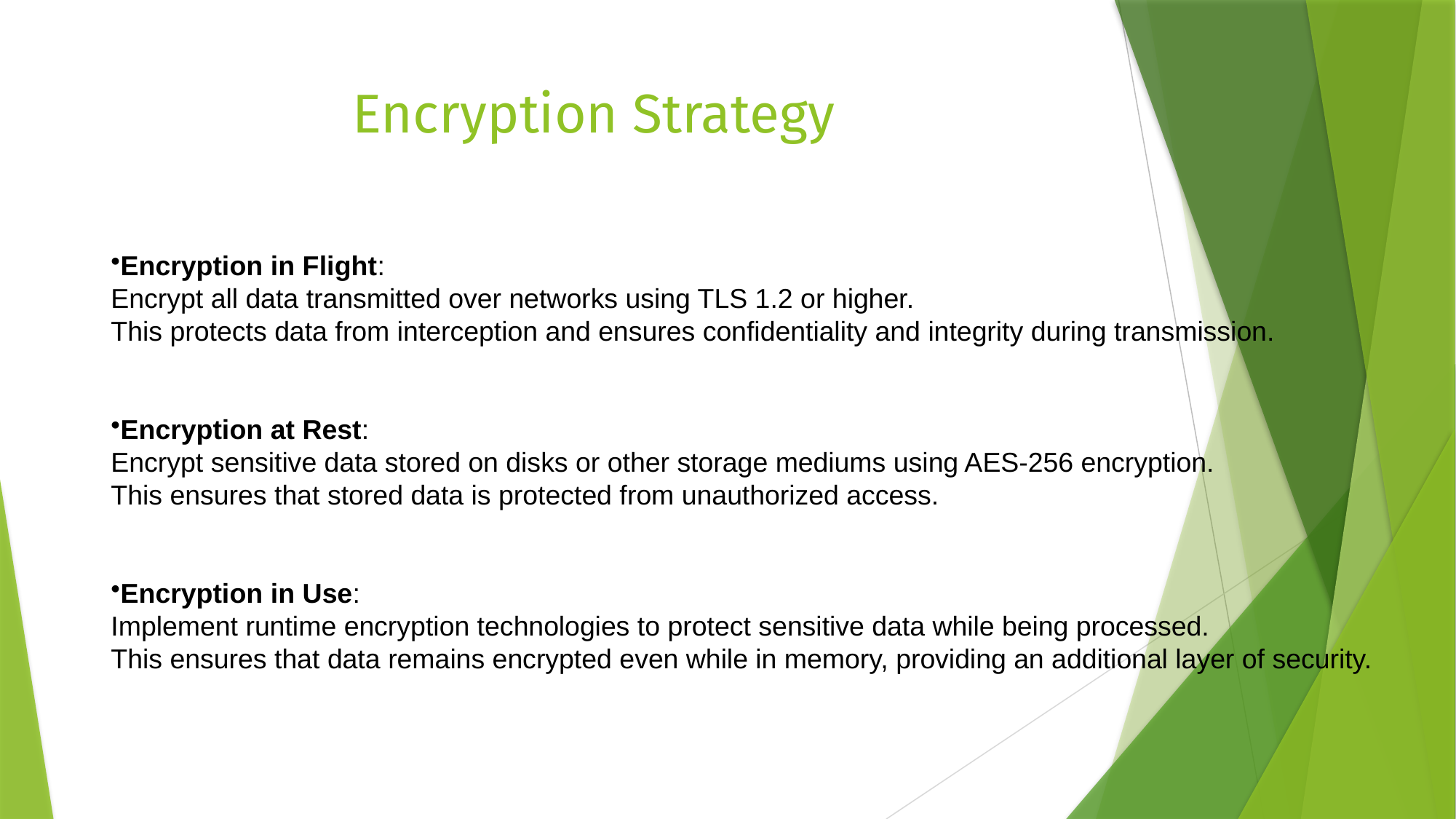

# Encryption Strategy
Encryption in Flight:
Encrypt all data transmitted over networks using TLS 1.2 or higher.
This protects data from interception and ensures confidentiality and integrity during transmission.

Encryption at Rest:
Encrypt sensitive data stored on disks or other storage mediums using AES-256 encryption.
This ensures that stored data is protected from unauthorized access.

Encryption in Use:
Implement runtime encryption technologies to protect sensitive data while being processed.
This ensures that data remains encrypted even while in memory, providing an additional layer of security.